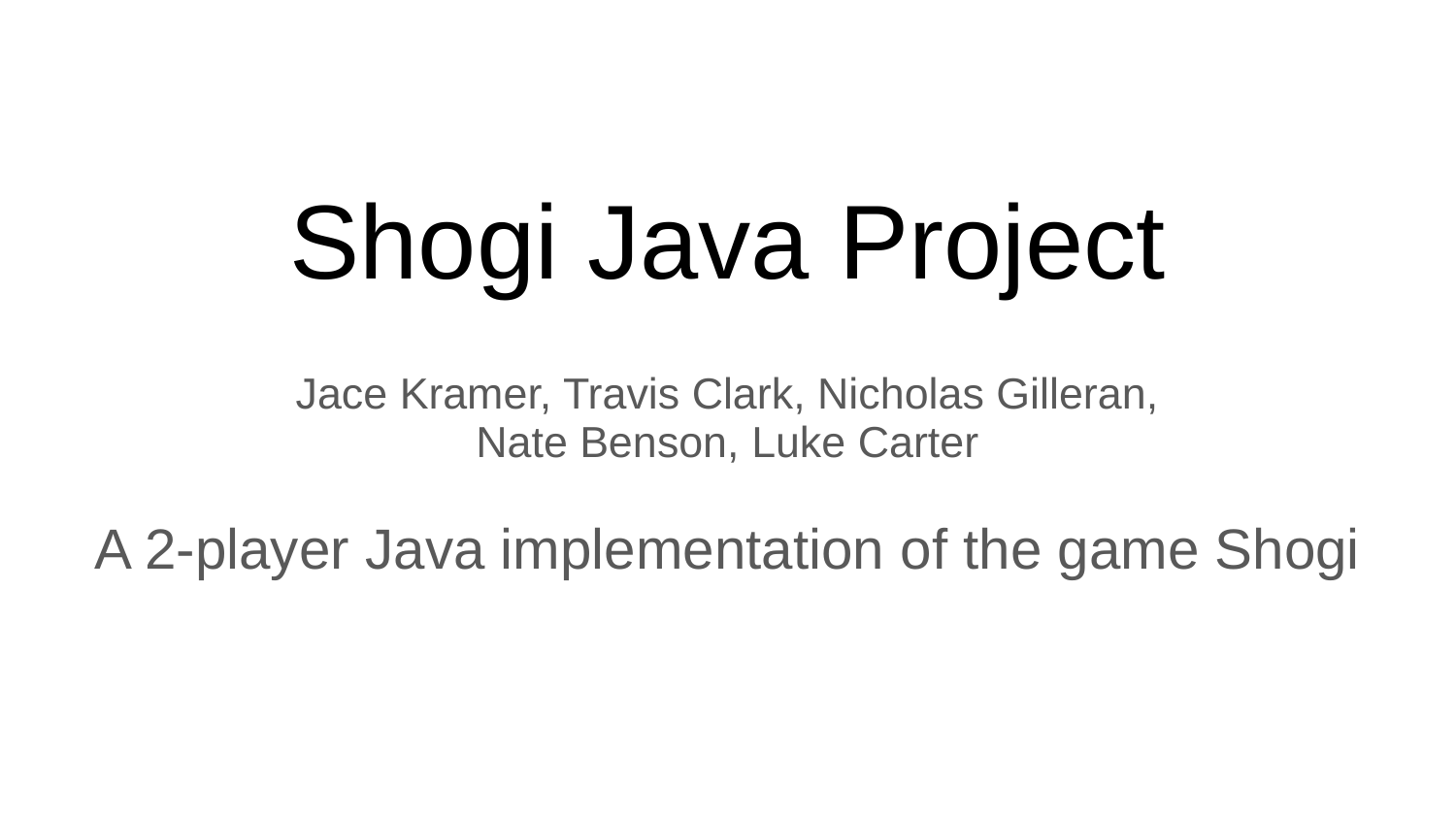

# Shogi Java Project
Jace Kramer, Travis Clark, Nicholas Gilleran,
Nate Benson, Luke Carter
A 2-player Java implementation of the game Shogi